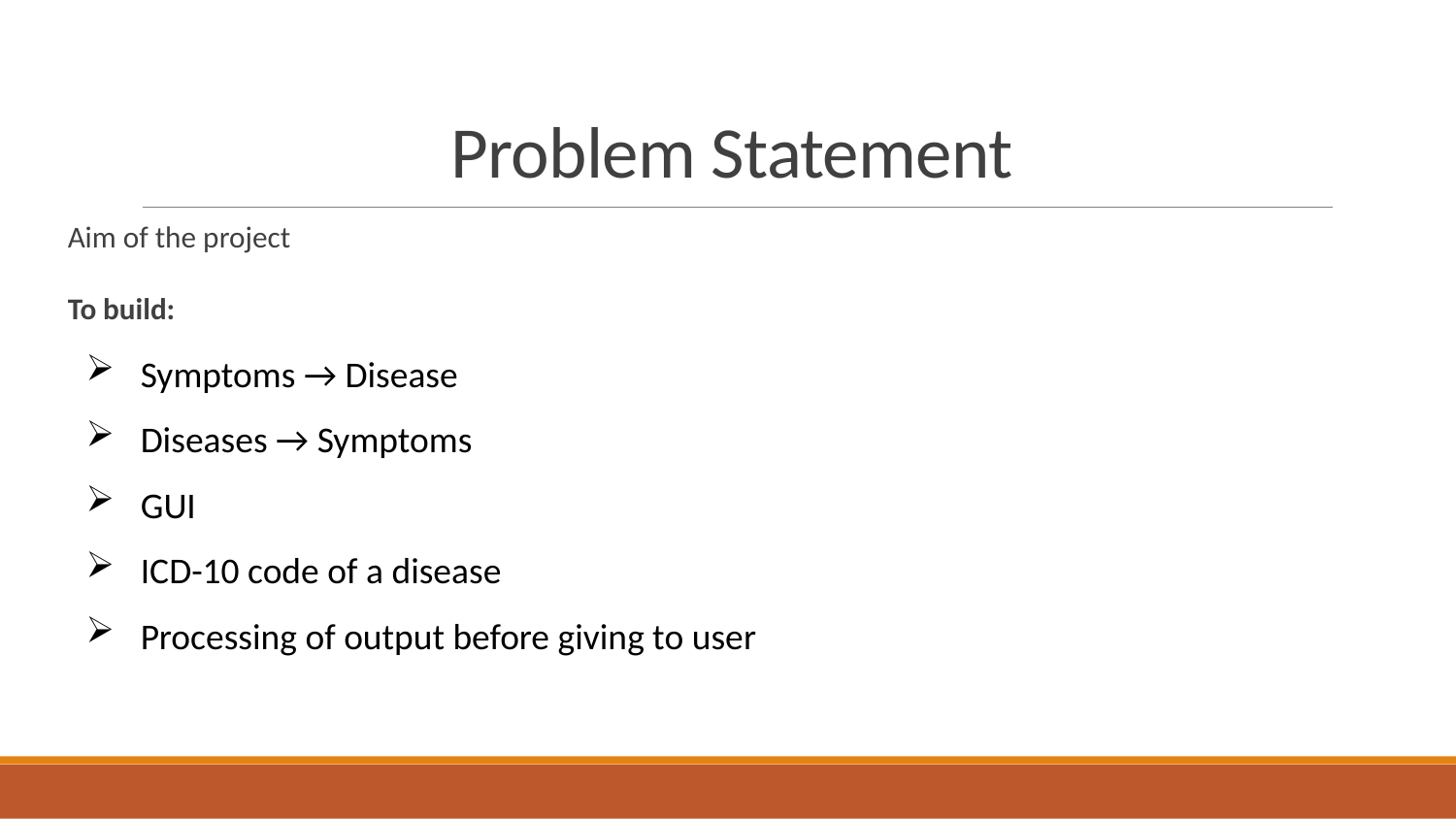

# Problem Statement
Aim of the project

To build:
Symptoms → Disease
Diseases → Symptoms
GUI
ICD-10 code of a disease
Processing of output before giving to user